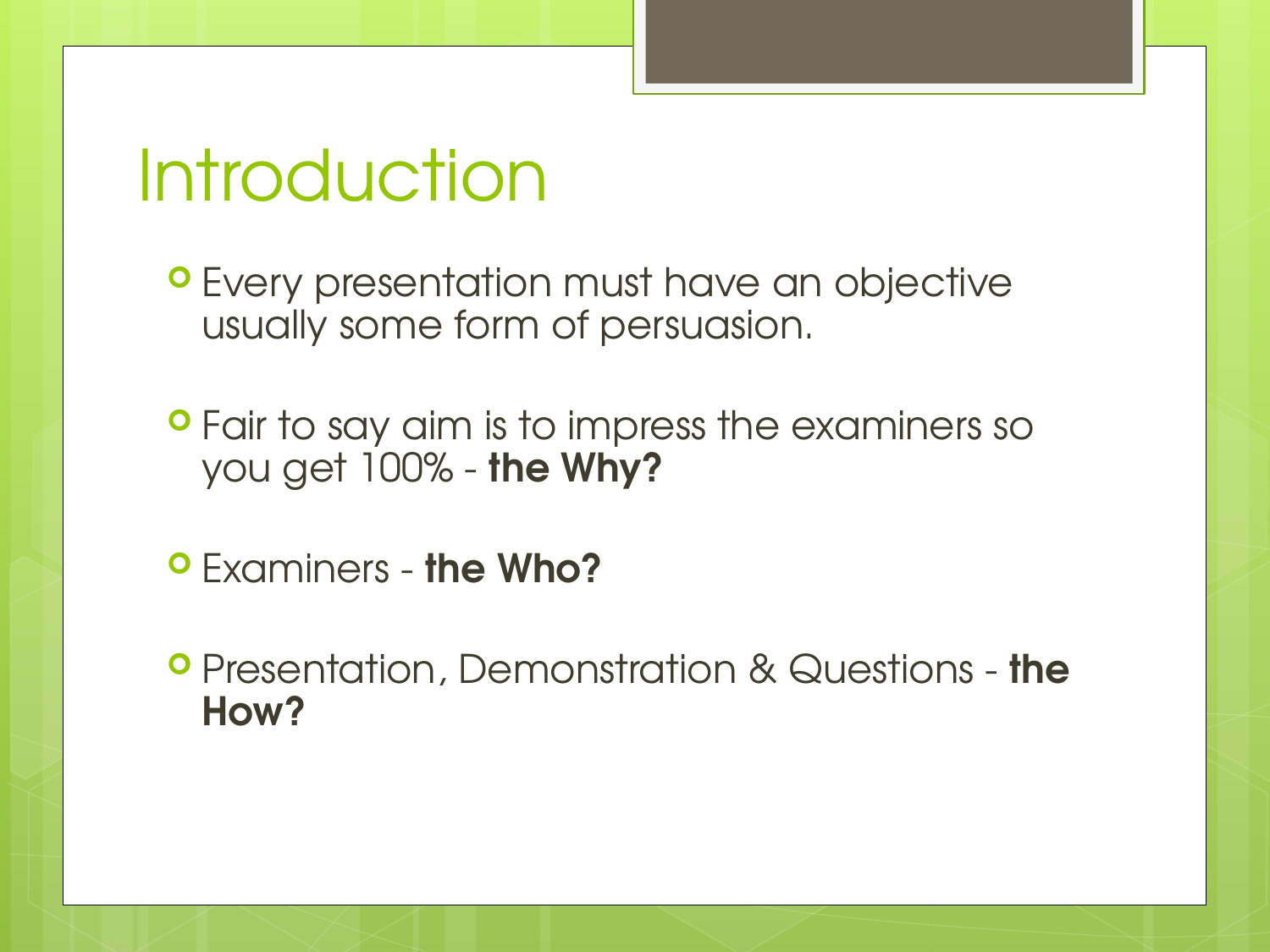

# Introduction
Every presentation must have an objective usually some form of persuasion.

Fair to say aim is to impress the examiners so you get 100% - the Why?

Examiners - the Who?

Presentation, Demonstration & Questions - the How?